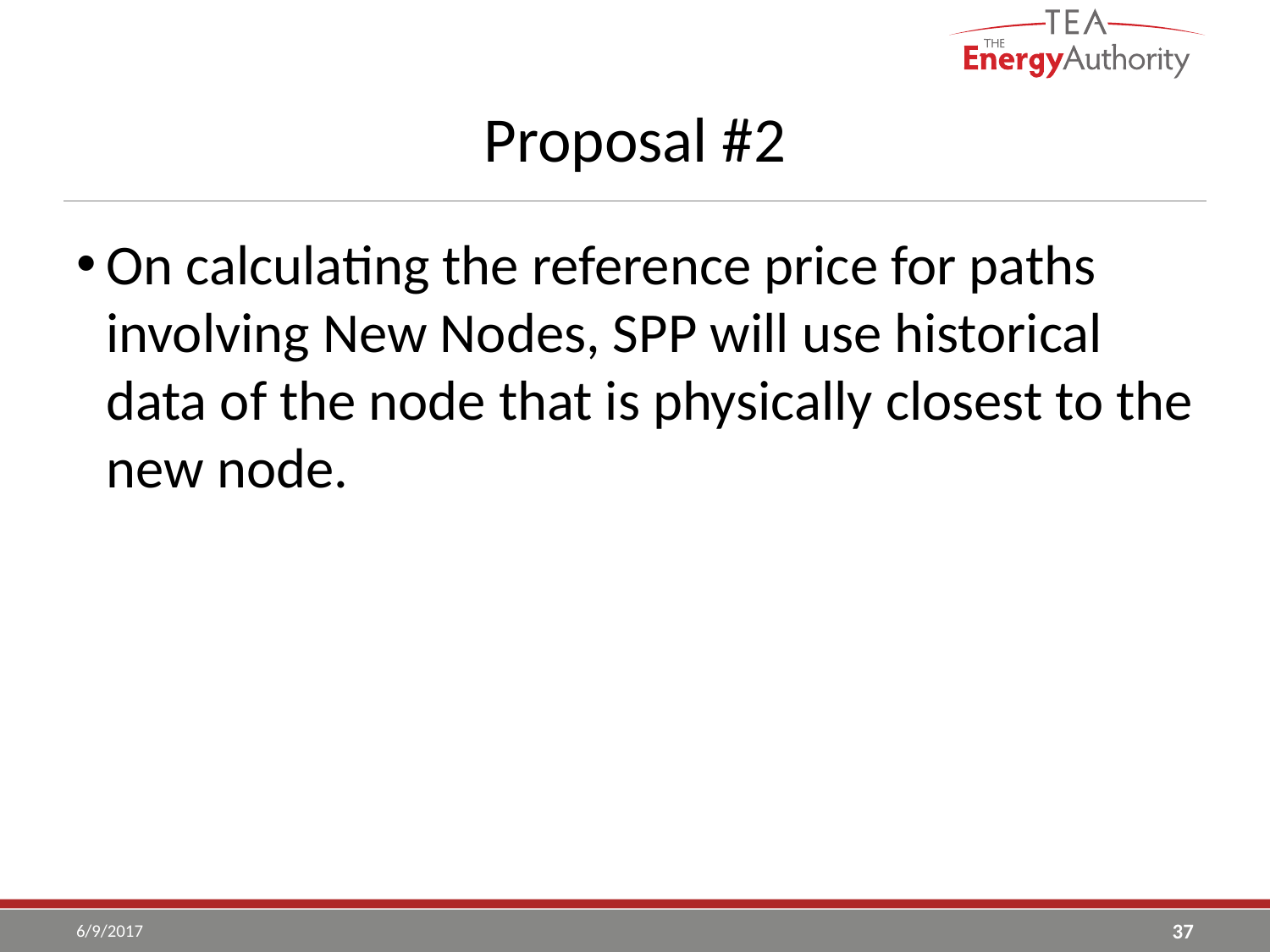

# Proposal #2
On calculating the reference price for paths involving New Nodes, SPP will use historical data of the node that is physically closest to the new node.

6/9/2017
37